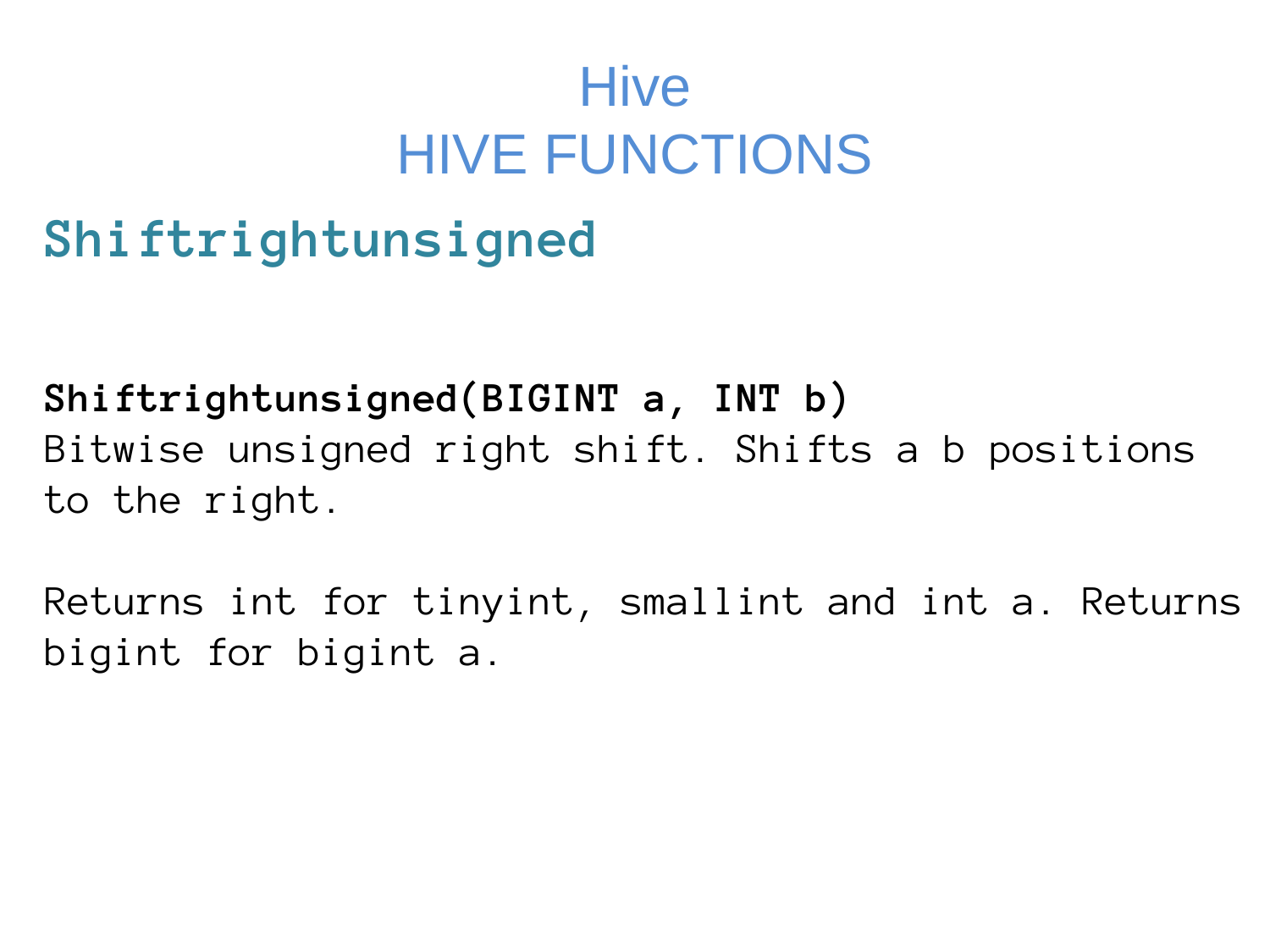

# Hive HIVE FUNCTIONS
Shiftrightunsigned

Shiftrightunsigned(BIGINT a, INT b)
Bitwise unsigned right shift. Shifts a b positions
to the right.

Returns int for tinyint, smallint and int a. Returns bigint for bigint a.